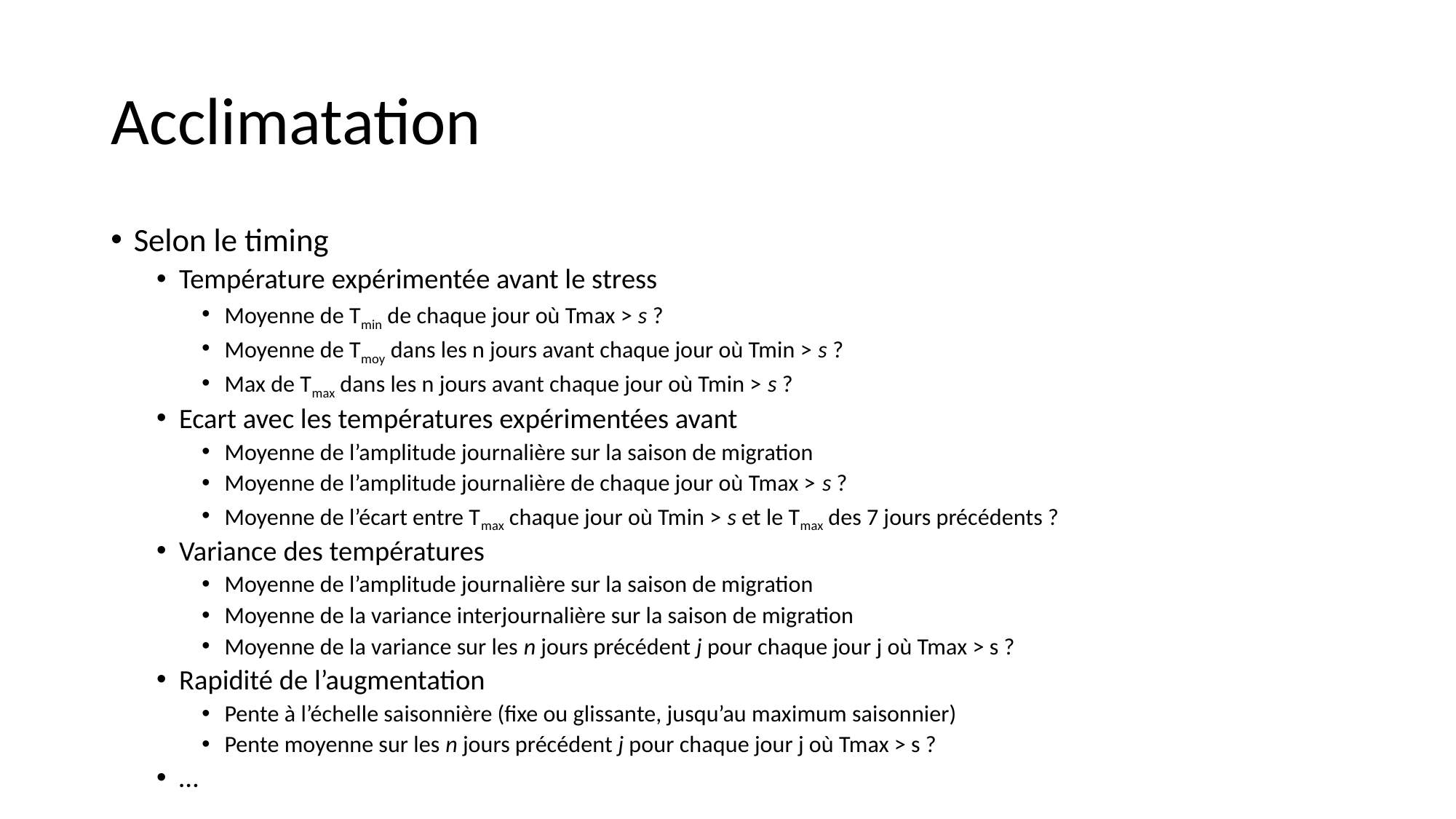

# Acclimatation
Selon le timing
Température expérimentée avant le stress
Moyenne de Tmin de chaque jour où Tmax > s ?
Moyenne de Tmoy dans les n jours avant chaque jour où Tmin > s ?
Max de Tmax dans les n jours avant chaque jour où Tmin > s ?
Ecart avec les températures expérimentées avant
Moyenne de l’amplitude journalière sur la saison de migration
Moyenne de l’amplitude journalière de chaque jour où Tmax > s ?
Moyenne de l’écart entre Tmax chaque jour où Tmin > s et le Tmax des 7 jours précédents ?
Variance des températures
Moyenne de l’amplitude journalière sur la saison de migration
Moyenne de la variance interjournalière sur la saison de migration
Moyenne de la variance sur les n jours précédent j pour chaque jour j où Tmax > s ?
Rapidité de l’augmentation
Pente à l’échelle saisonnière (fixe ou glissante, jusqu’au maximum saisonnier)
Pente moyenne sur les n jours précédent j pour chaque jour j où Tmax > s ?
…